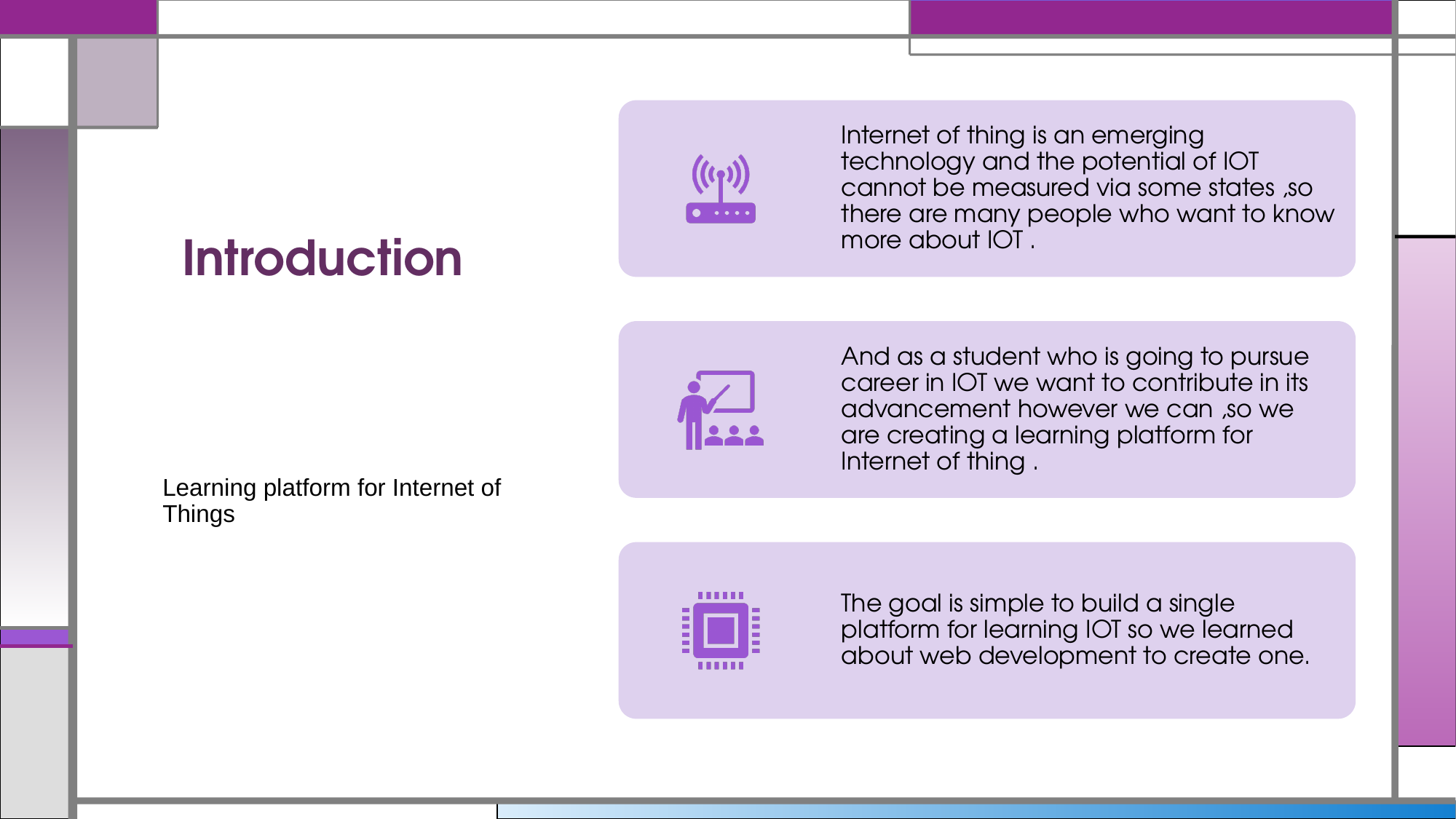

Internet of thing is an emerging technology and the potential of IOT cannot be measured via some states ,so there are many people who want to know more about IOT .
And as a student who is going to pursue career in IOT we want to contribute in its advancement however we can ,so we are creating a learning platform for Internet of thing .
The goal is simple to build a single platform for learning IOT so we learned about web development to create one.
# Introduction
Learning platform for Internet of Things